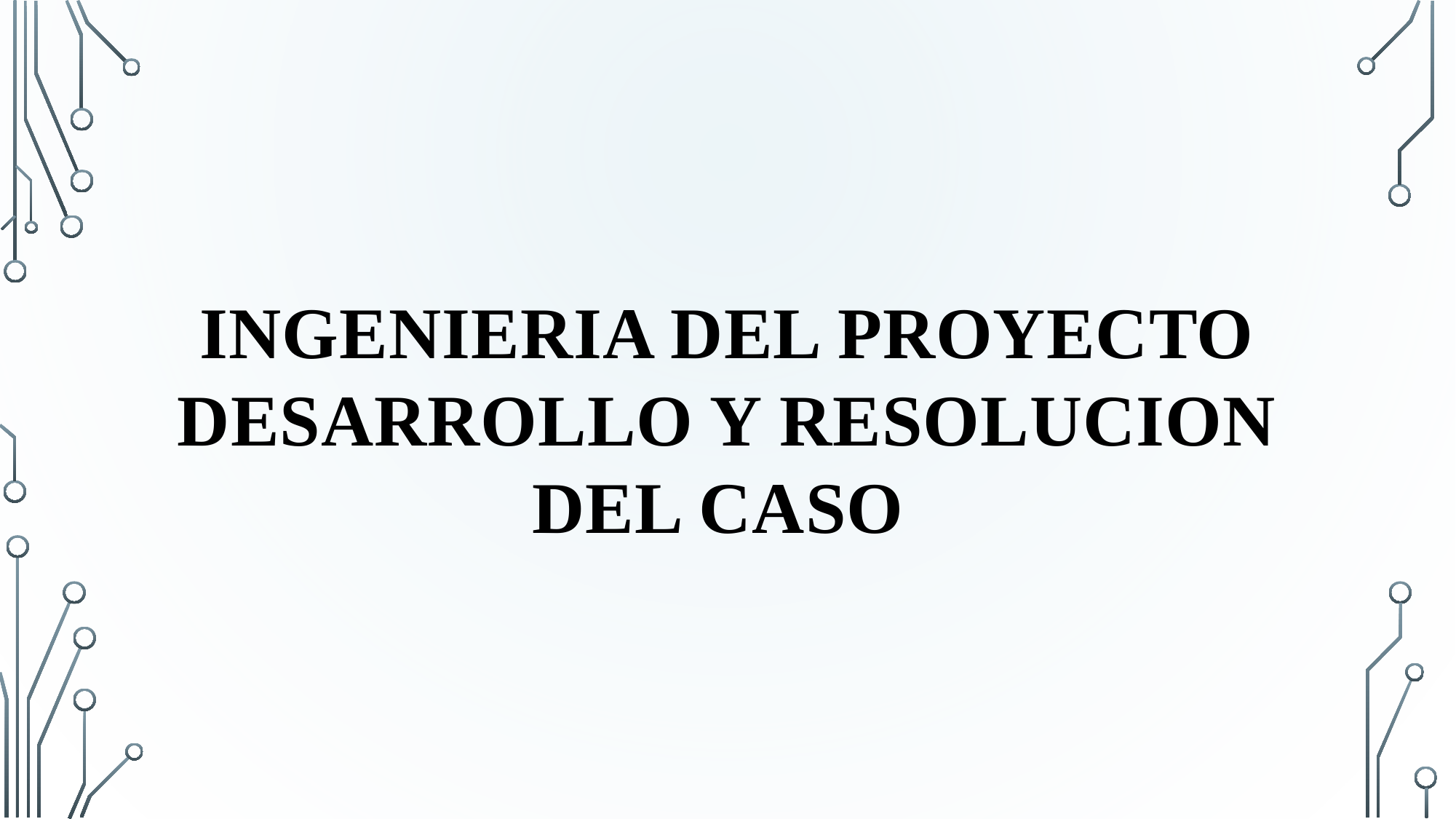

INGENIERIA DEL PROYECTO
DESARROLLO Y RESOLUCION DEL CASO